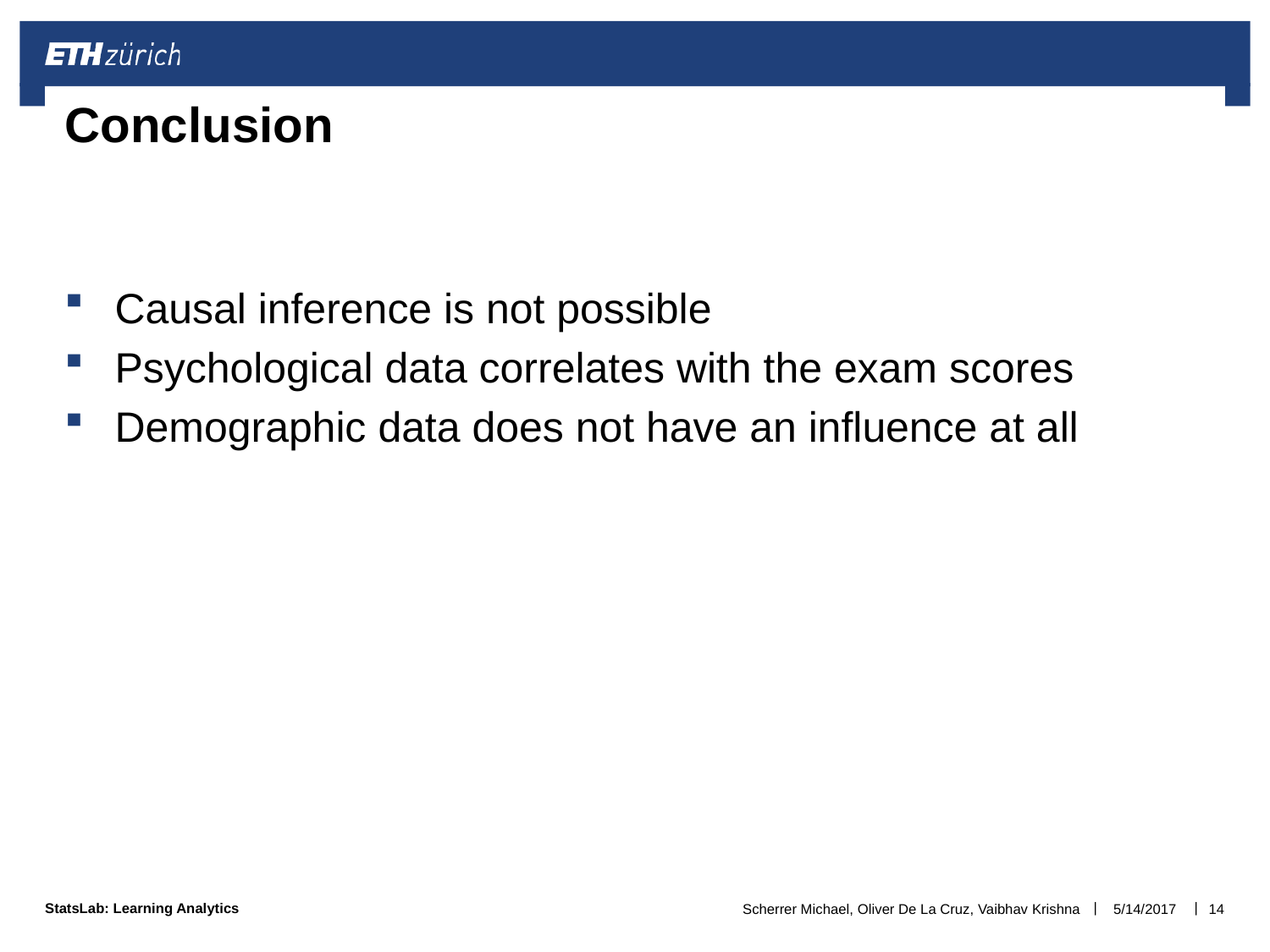

# Conclusion
Causal inference is not possible
Psychological data correlates with the exam scores
Demographic data does not have an influence at all
Scherrer Michael, Oliver De La Cruz, Vaibhav Krishna
5/14/2017
14